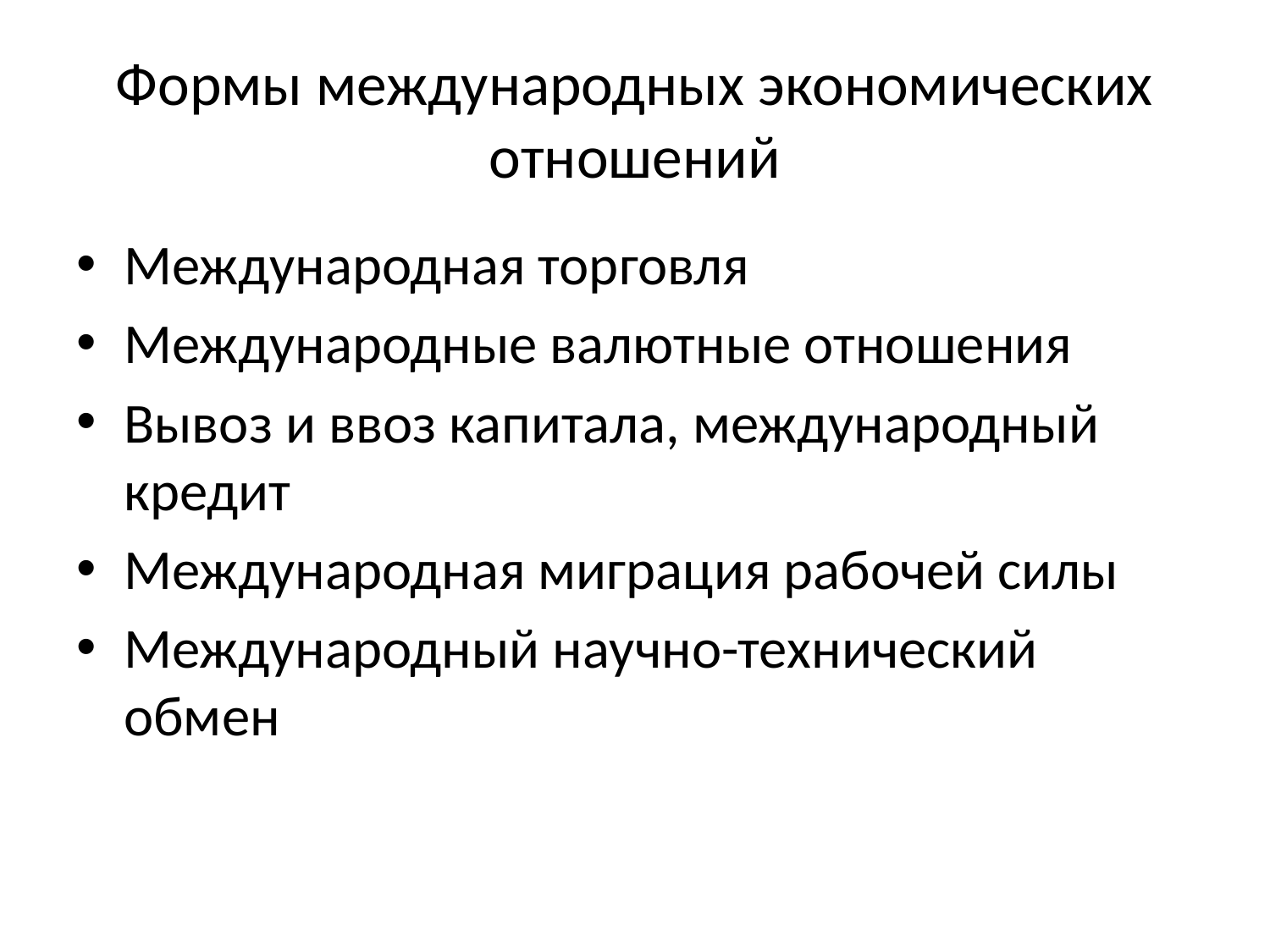

# Формы международных экономических отношений
Международная торговля
Международные валютные отношения
Вывоз и ввоз капитала, международный кредит
Международная миграция рабочей силы
Международный научно-технический обмен